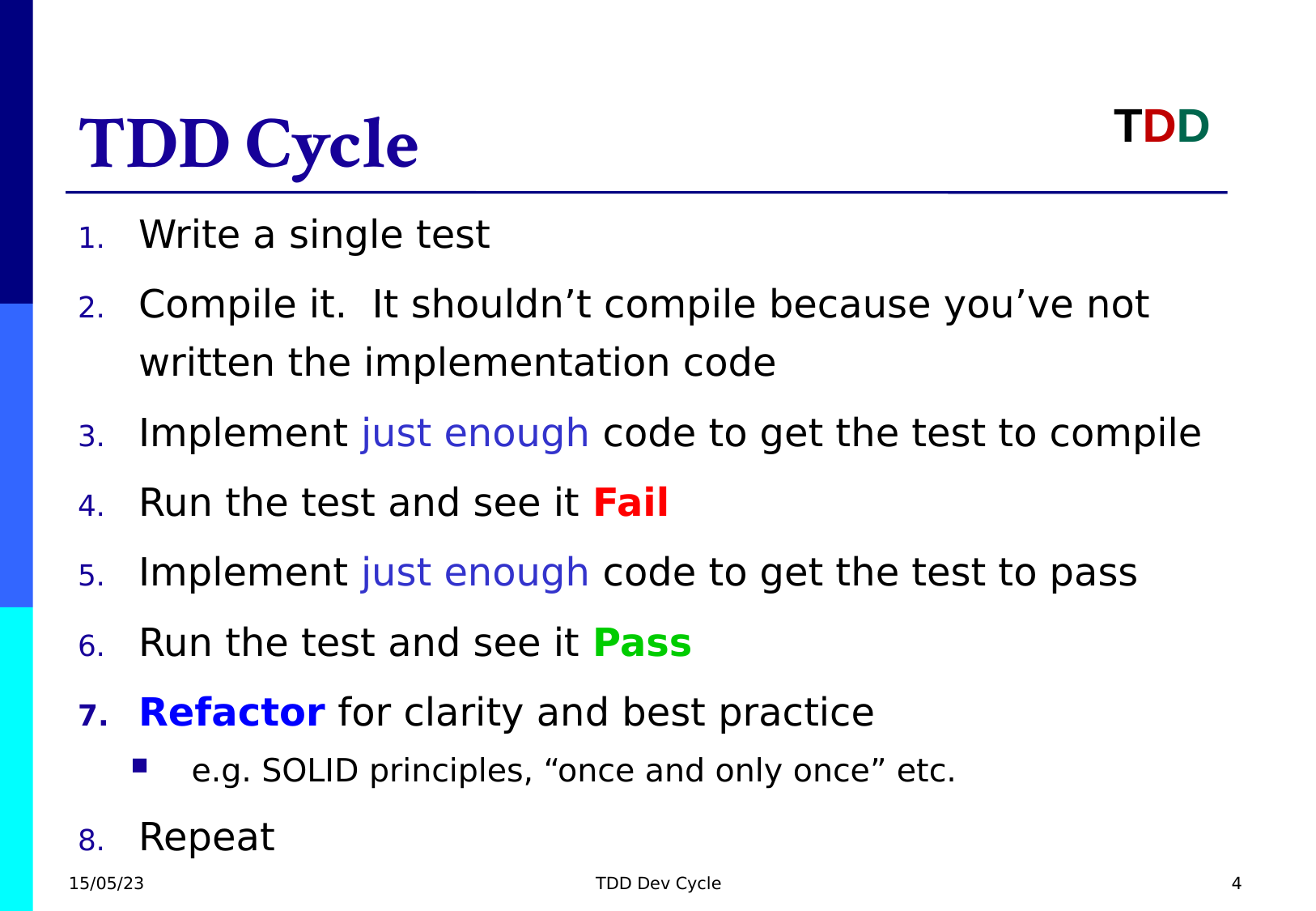

# TDD Cycle
TDD
Write a single test
Compile it.  It shouldn’t compile because you’ve not written the implementation code
Implement just enough code to get the test to compile
Run the test and see it Fail
Implement just enough code to get the test to pass
Run the test and see it Pass
Refactor for clarity and best practice
e.g. SOLID principles, “once and only once” etc.
Repeat
15/05/23
TDD Dev Cycle
4